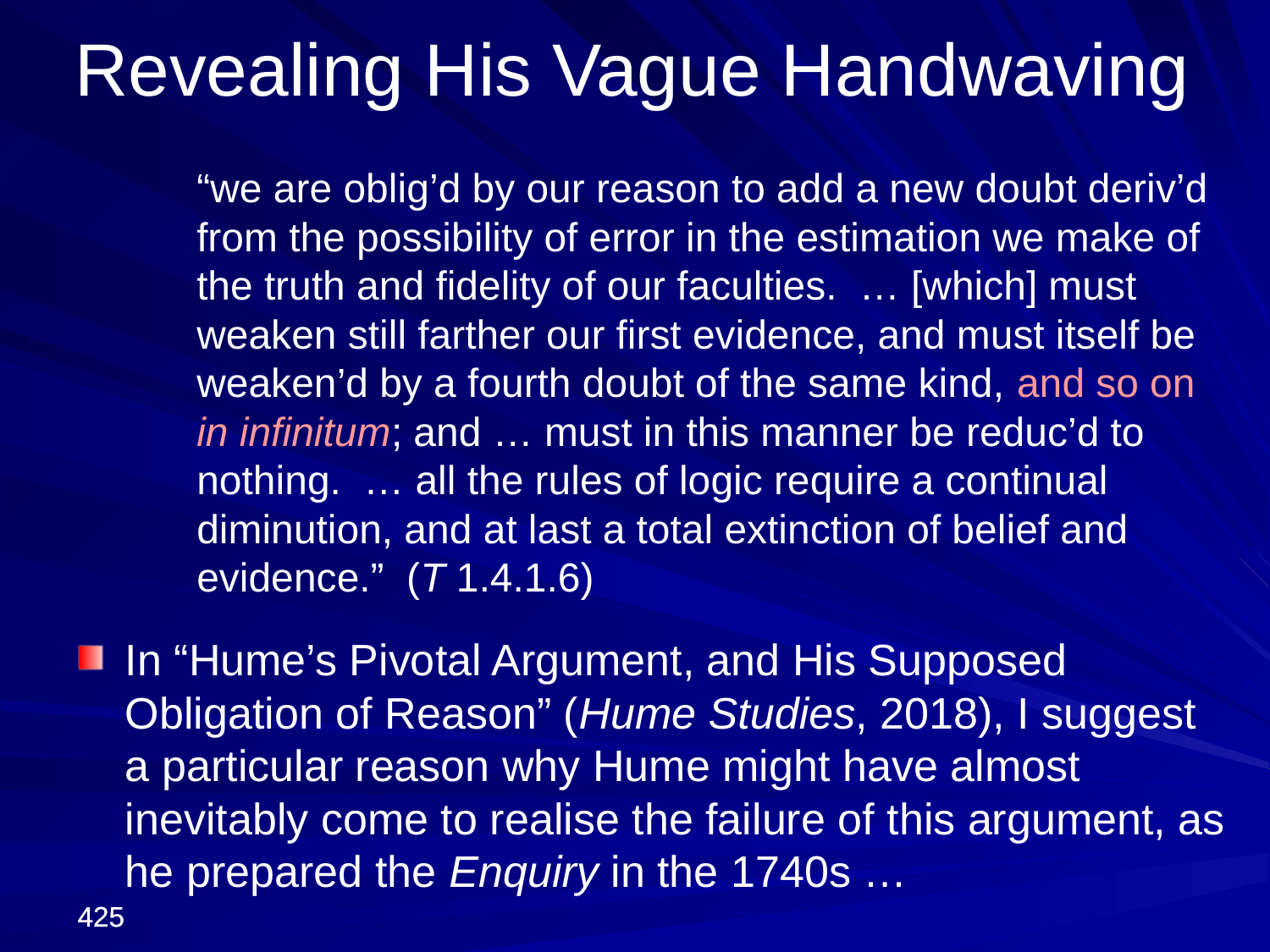

Revealing His Vague Handwaving
“we are oblig’d by our reason to add a new doubt deriv’d from the possibility of error in the estimation we make of the truth and fidelity of our faculties.  … [which] must weaken still farther our first evidence, and must itself be weaken’d by a fourth doubt of the same kind, and so on in infinitum; and … must in this manner be reduc’d to nothing.  … all the rules of logic require a continual diminution, and at last a total extinction of belief and evidence.”  (T 1.4.1.6)
In “Hume’s Pivotal Argument, and His Supposed Obligation of Reason” (Hume Studies, 2018), I suggest a particular reason why Hume might have almost inevitably come to realise the failure of this argument, as he prepared the Enquiry in the 1740s …
425
425